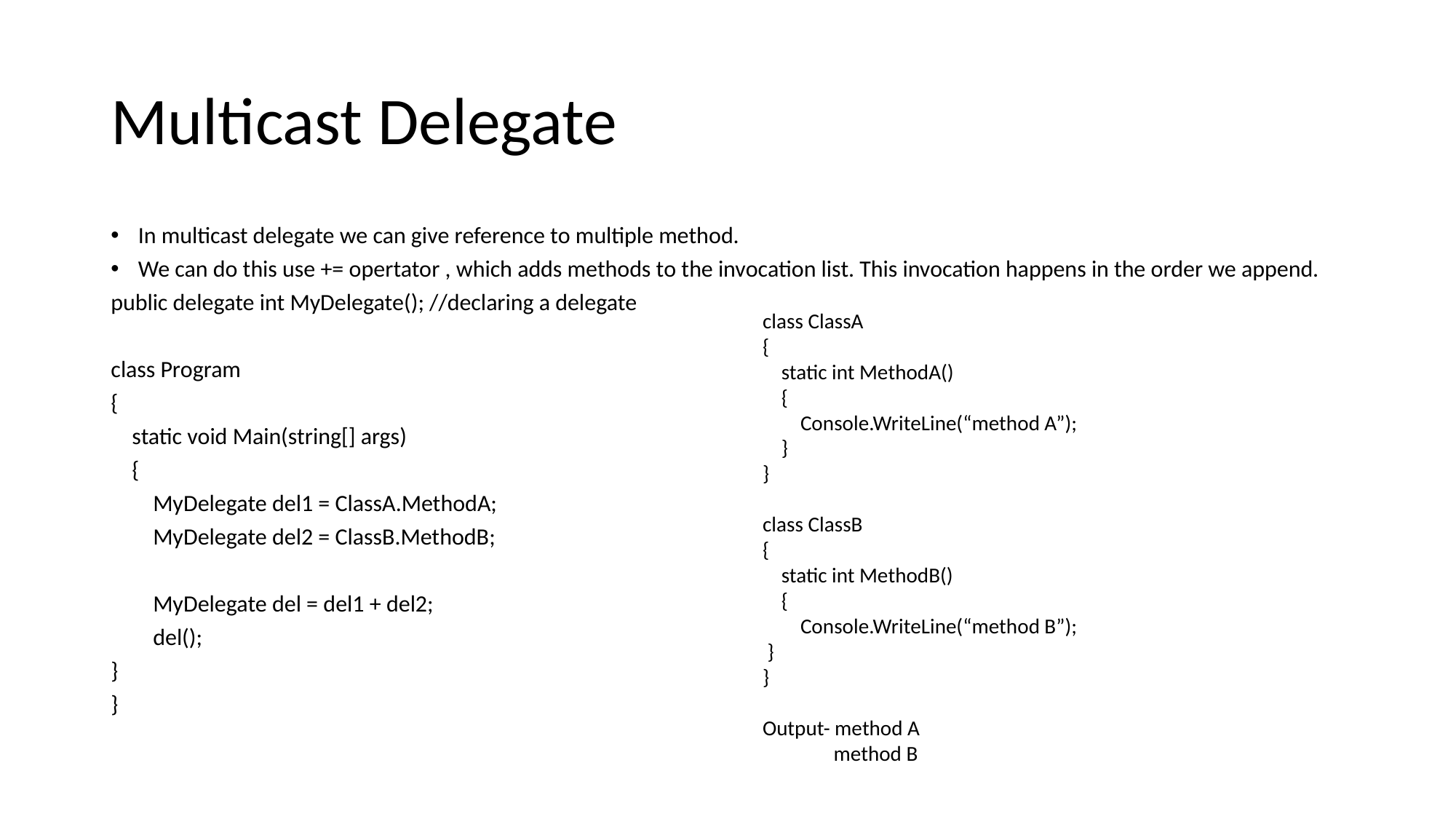

# Multicast Delegate
In multicast delegate we can give reference to multiple method.
We can do this use += opertator , which adds methods to the invocation list. This invocation happens in the order we append.
public delegate int MyDelegate(); //declaring a delegate

class Program
{
    static void Main(string[] args)
    {
        MyDelegate del1 = ClassA.MethodA;
        MyDelegate del2 = ClassB.MethodB;

        MyDelegate del = del1 + del2;
        del();
}
}
class ClassA
{
    static int MethodA()
    {
        Console.WriteLine(“method A”);
    }
}

class ClassB
{
    static int MethodB()
    {
        Console.WriteLine(“method B”);
 }
}

Output- method A
               method B